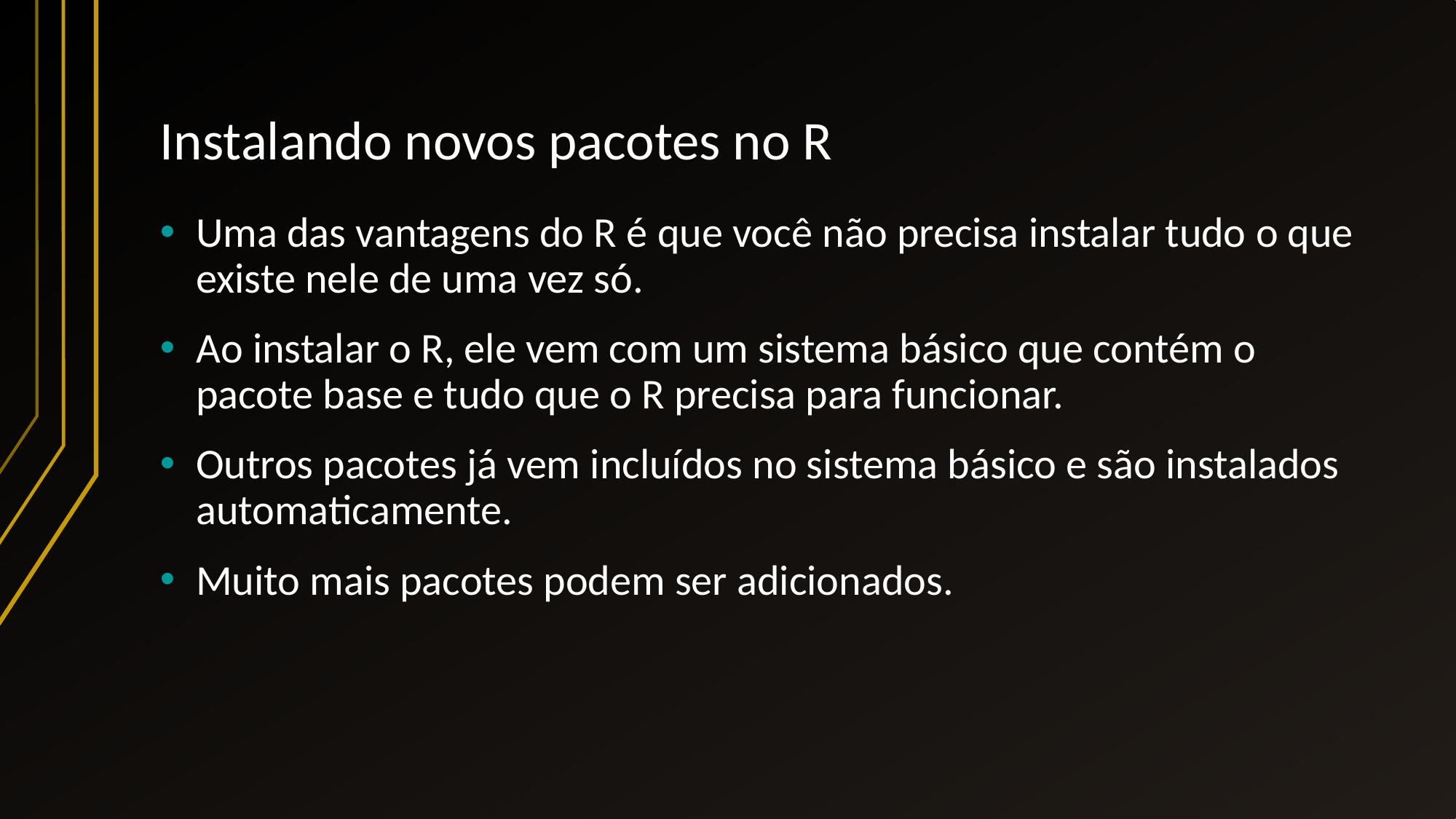

# Instalando novos pacotes no R
Uma das vantagens do R é que você não precisa instalar tudo o que existe nele de uma vez só.
Ao instalar o R, ele vem com um sistema básico que contém o pacote base e tudo que o R precisa para funcionar.
Outros pacotes já vem incluídos no sistema básico e são instalados automaticamente.
Muito mais pacotes podem ser adicionados.